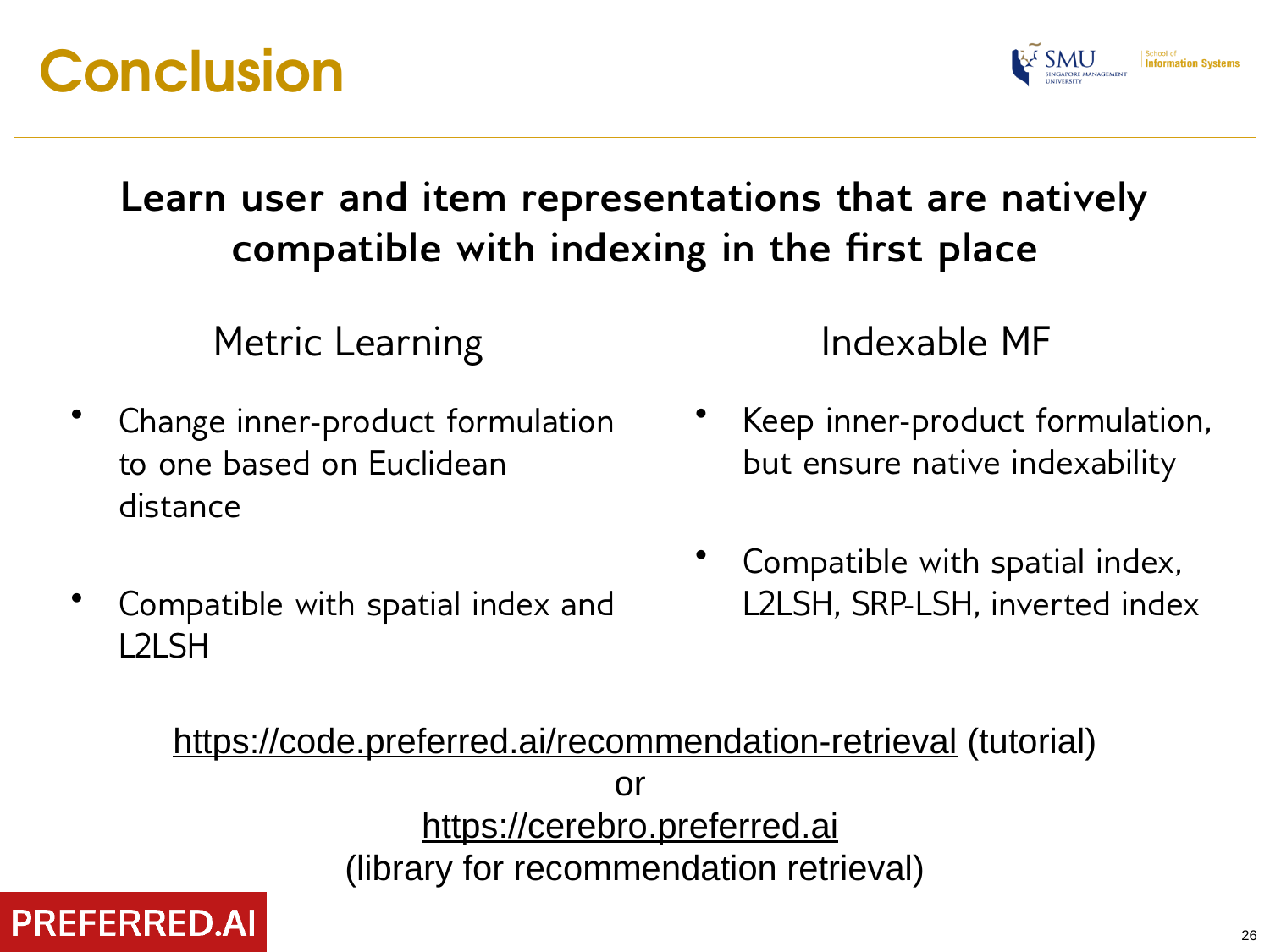

# Conclusion
Learn user and item representations that are natively compatible with indexing in the first place
Metric Learning
Indexable MF
Keep inner-product formulation, but ensure native indexability

Compatible with spatial index, L2LSH, SRP-LSH, inverted index
Change inner-product formulation to one based on Euclidean distance

Compatible with spatial index and L2LSH
https://code.preferred.ai/recommendation-retrieval (tutorial)
or
https://cerebro.preferred.ai
(library for recommendation retrieval)
26